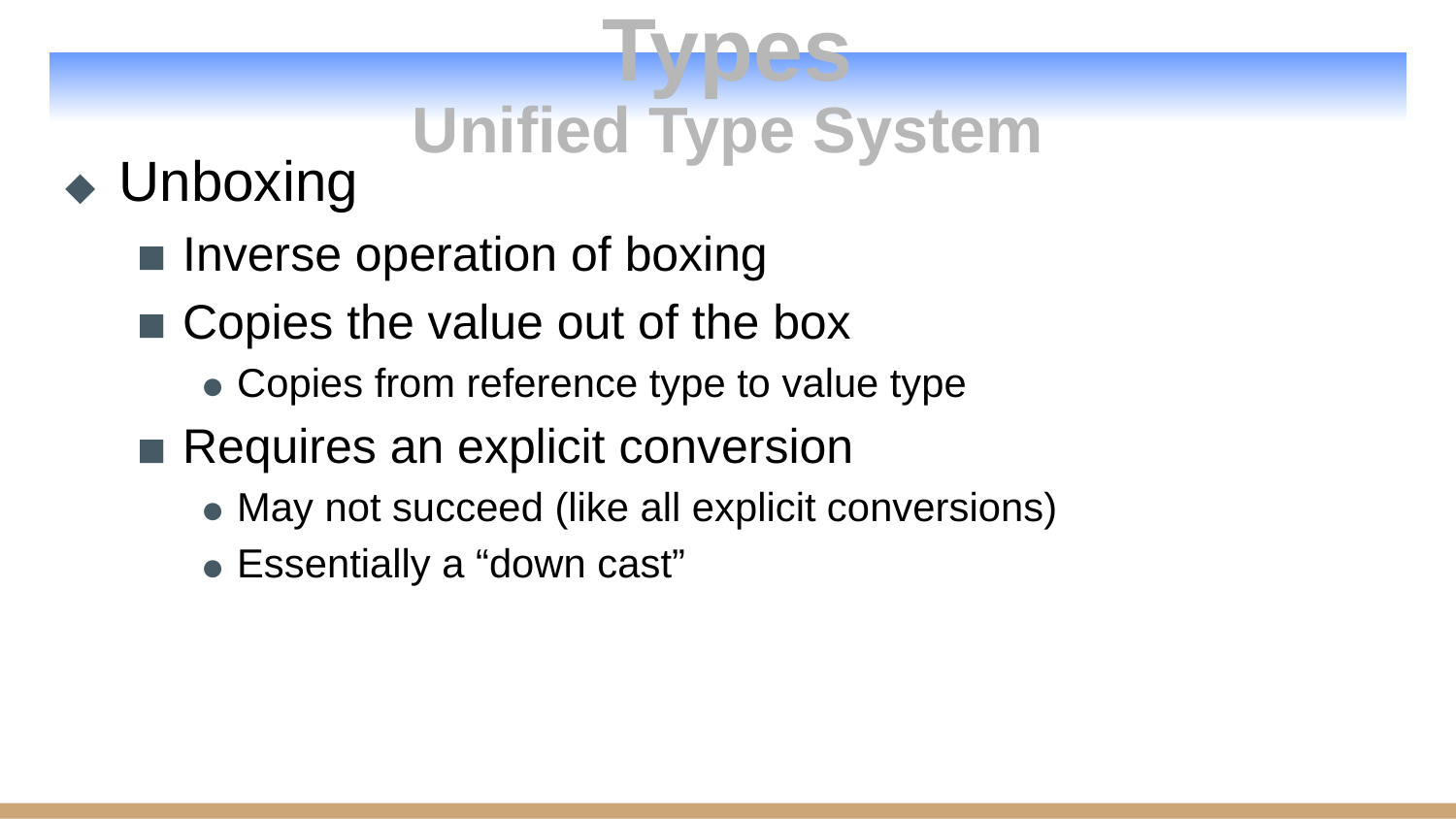

# Types Unified Type System
Unboxing
Inverse operation of boxing
Copies the value out of the box
Copies from reference type to value type
Requires an explicit conversion
May not succeed (like all explicit conversions)
Essentially a “down cast”